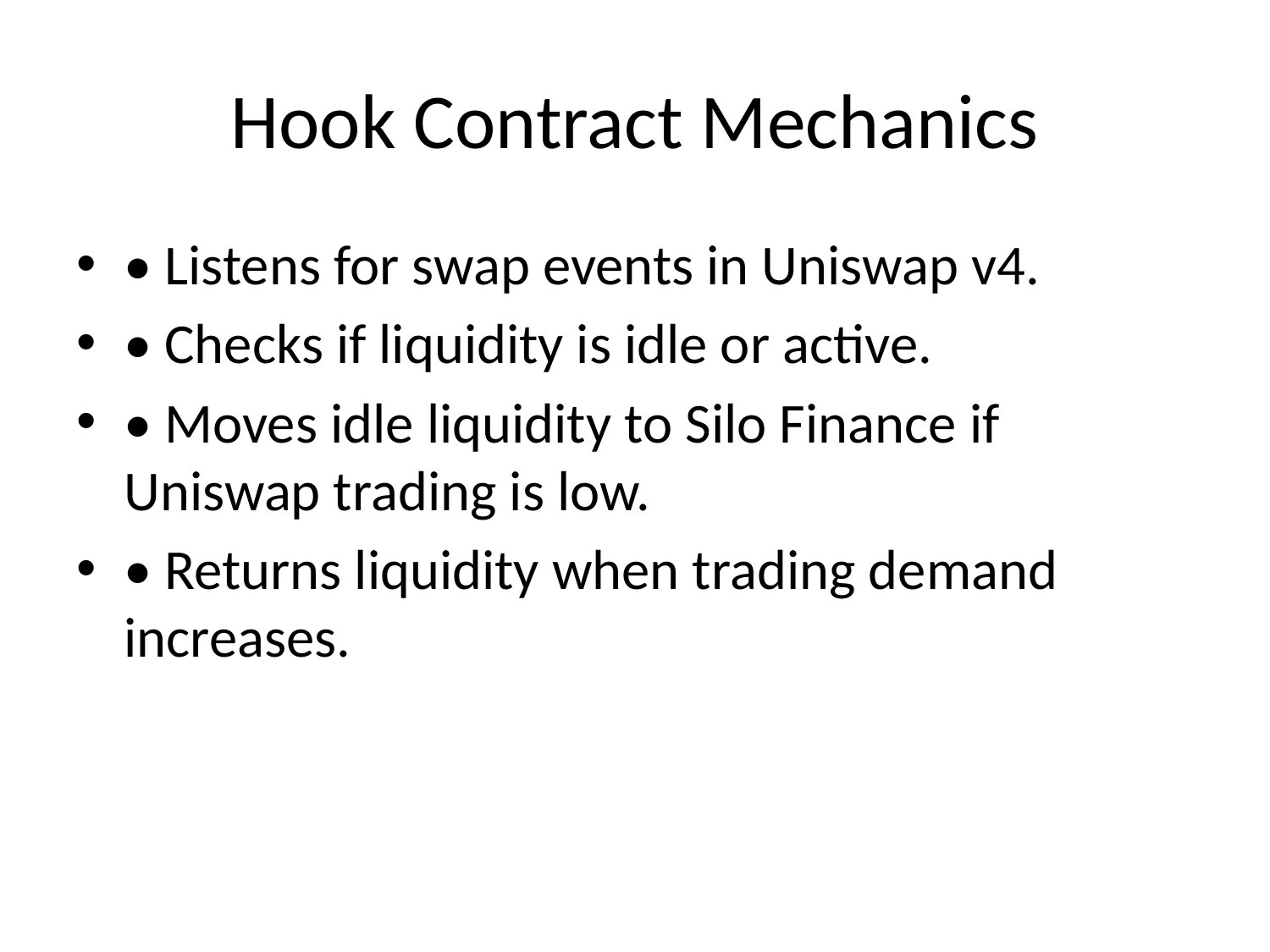

# Hook Contract Mechanics
• Listens for swap events in Uniswap v4.
• Checks if liquidity is idle or active.
• Moves idle liquidity to Silo Finance if Uniswap trading is low.
• Returns liquidity when trading demand increases.